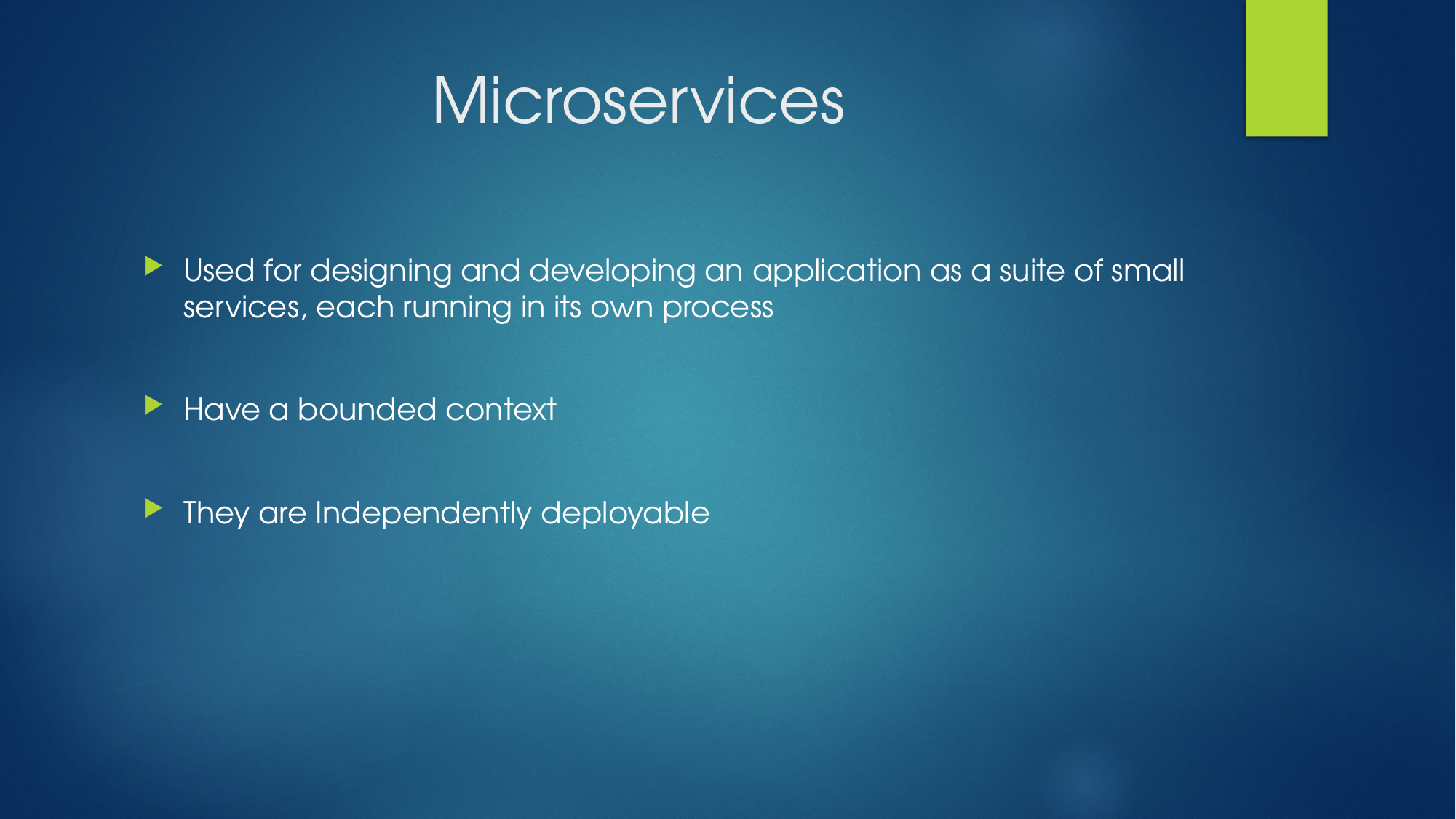

# Microservices
Used for designing and developing an application as a suite of small services, each running in its own process

Have a bounded context

They are Independently deployable